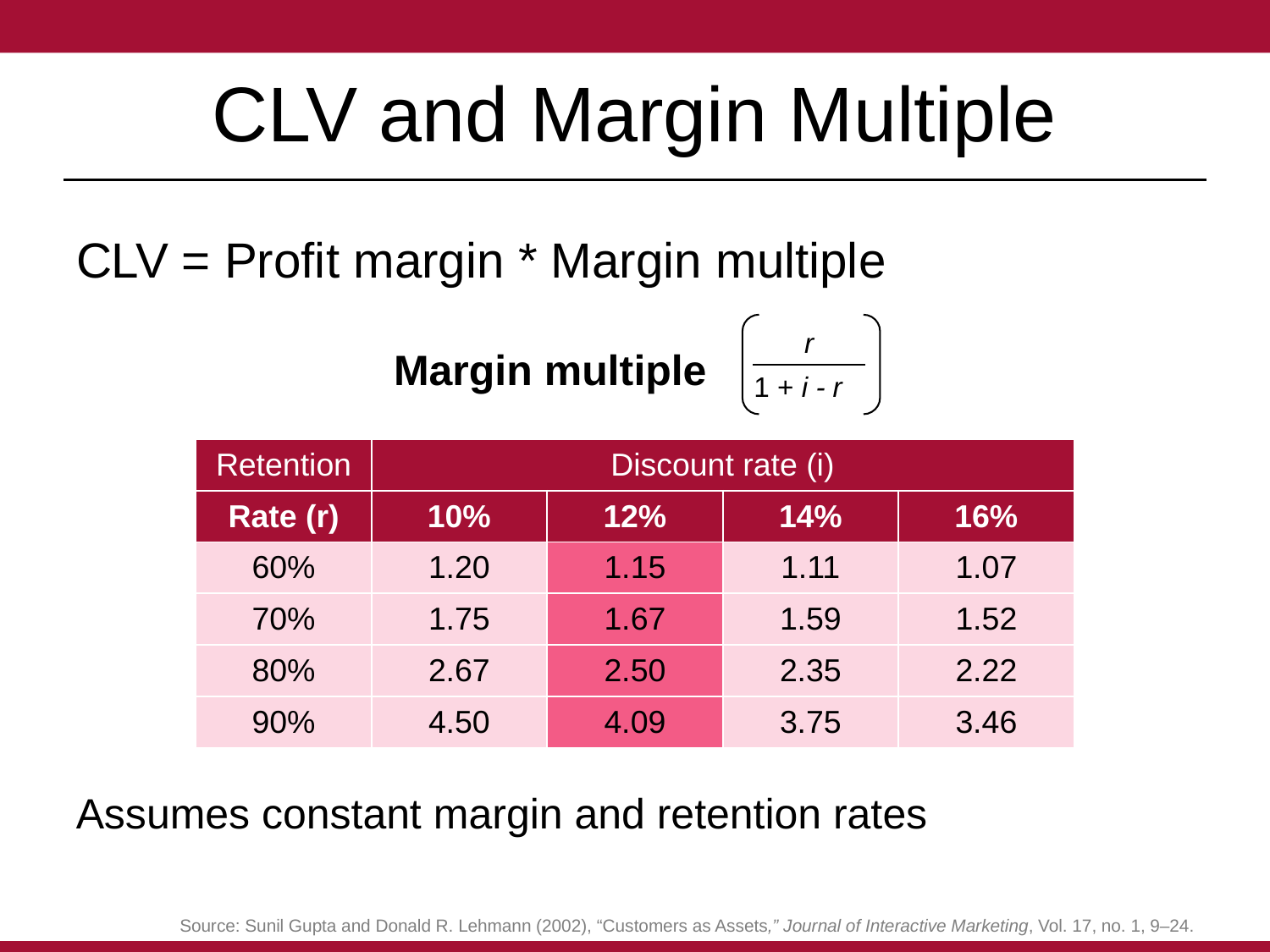

# CLV and Margin Multiple
CLV = Profit margin * Margin multiple

r
1 + i - r
Margin multiple
| Retention | Discount rate (i) |  |  |  |
| --- | --- | --- | --- | --- |
| Rate (r) | 10% | 12% | 14% | 16% |
| 60% | 1.20 | 1.15 | 1.11 | 1.07 |
| 70% | 1.75 | 1.67 | 1.59 | 1.52 |
| 80% | 2.67 | 2.50 | 2.35 | 2.22 |
| 90% | 4.50 | 4.09 | 3.75 | 3.46 |
Assumes constant margin and retention rates
Source: Sunil Gupta and Donald R. Lehmann (2002), “Customers as Assets,” Journal of Interactive Marketing, Vol. 17, no. 1, 9–24.